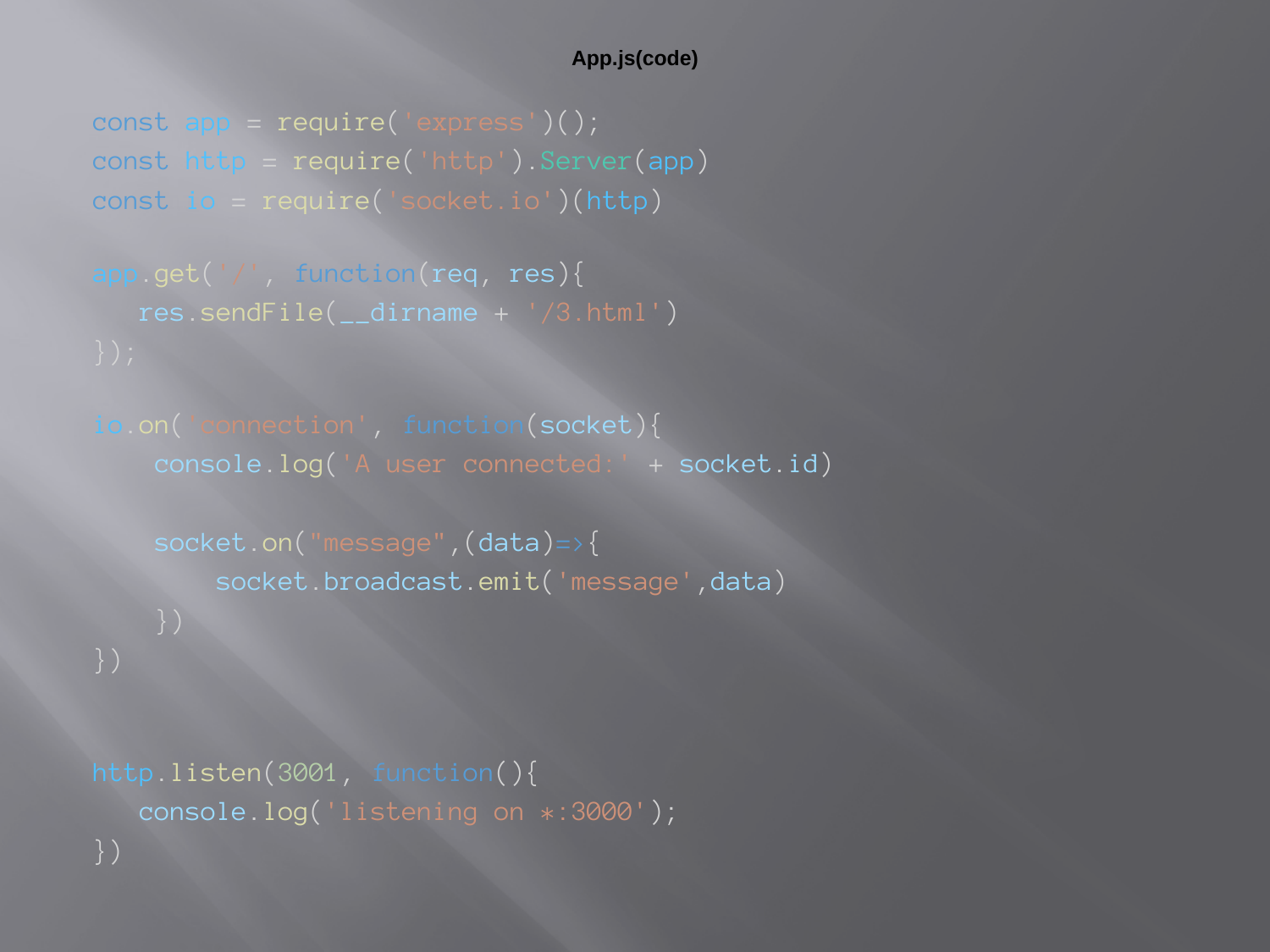

# App.js(code)
const app = require('express')();
const http = require('http').Server(app)
const io = require('socket.io')(http)
app.get('/', function(req, res){
   res.sendFile(__dirname + '/3.html')
});
io.on('connection', function(socket){
    console.log('A user connected:' + socket.id)

    socket.on("message",(data)=>{
        socket.broadcast.emit('message',data)
    })
})

http.listen(3001, function(){
   console.log('listening on *:3000');
})